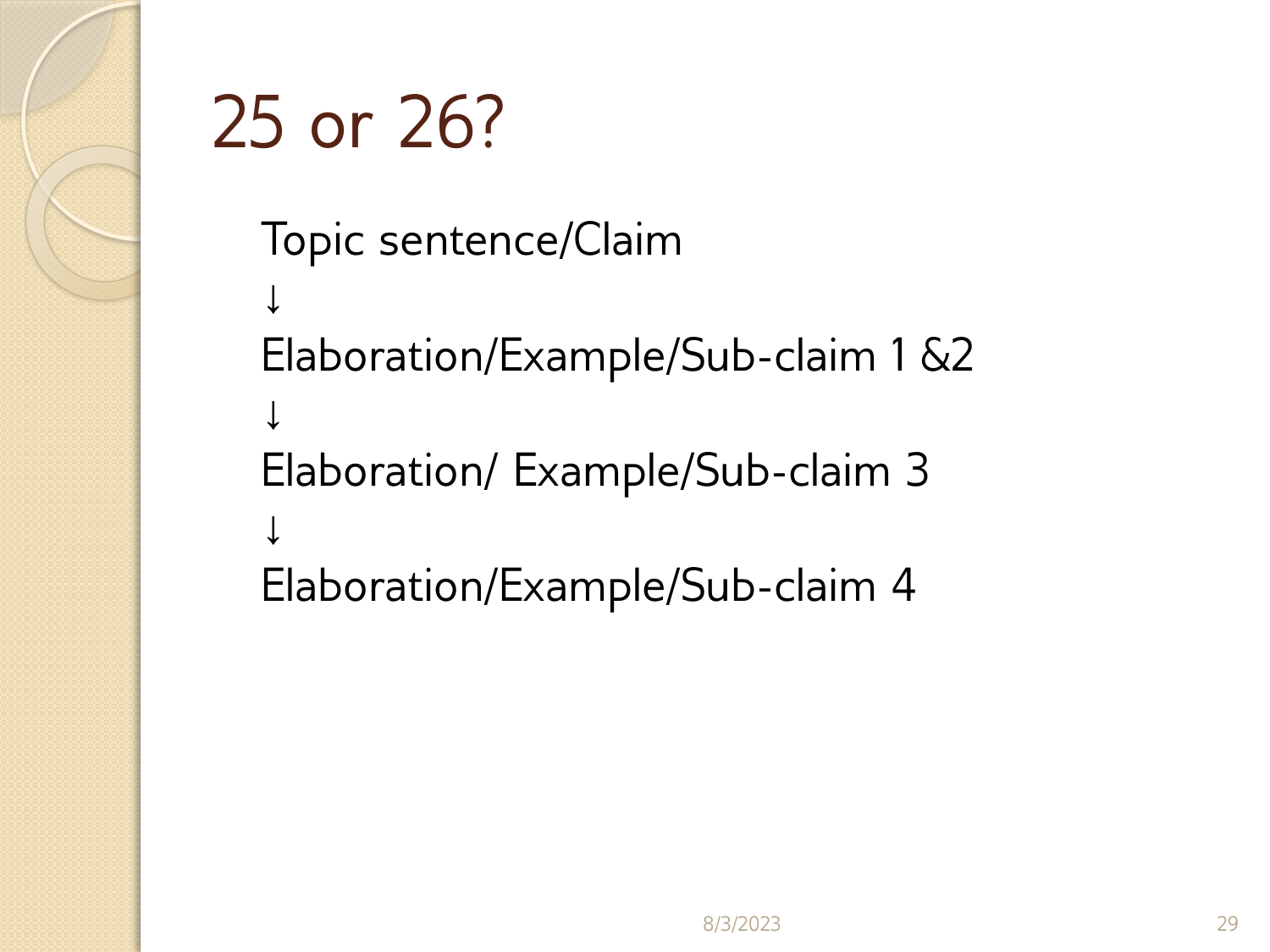

# 25 or 26?
	Topic sentence/Claim
↓
Elaboration/Example/Sub-claim 1 &2
↓
Elaboration/ Example/Sub-claim 3
↓
Elaboration/Example/Sub-claim 4

8/3/2023
29